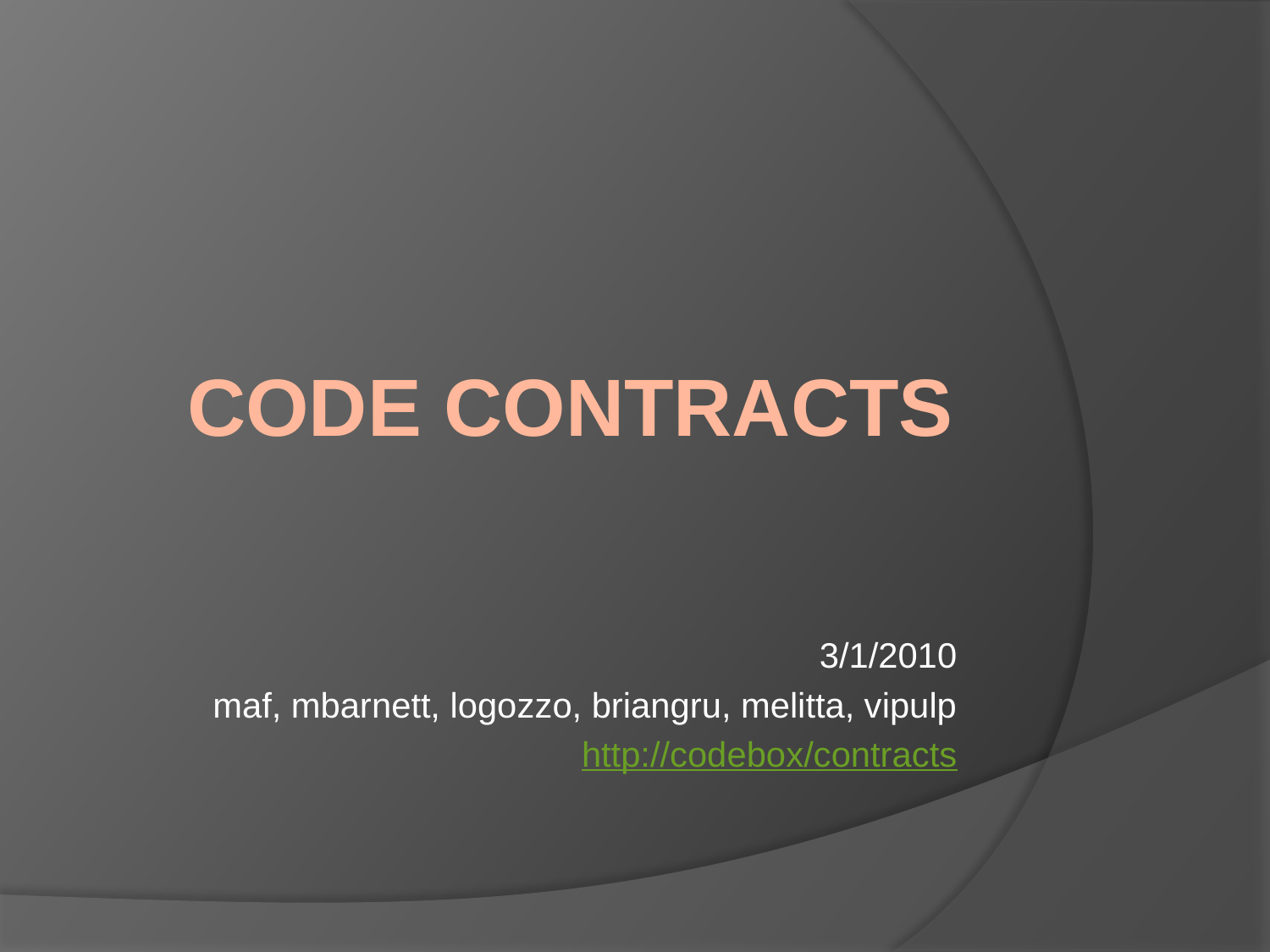

# Code Contracts
3/1/2010
maf, mbarnett, logozzo, briangru, melitta, vipulp
http://codebox/contracts